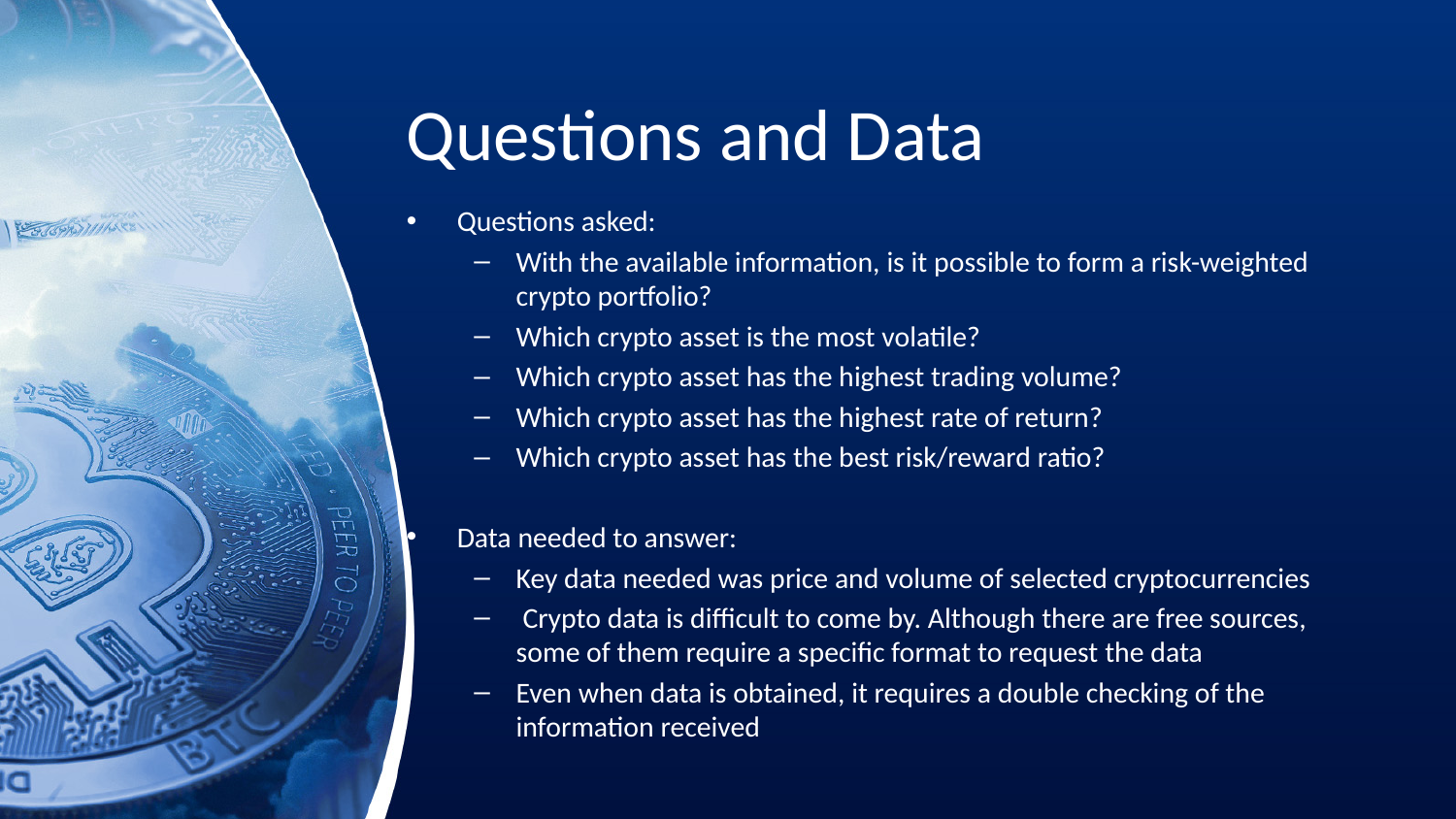

# Questions and Data
Questions asked:
With the available information, is it possible to form a risk-weighted crypto portfolio?
Which crypto asset is the most volatile?
Which crypto asset has the highest trading volume?
Which crypto asset has the highest rate of return?
Which crypto asset has the best risk/reward ratio?

Data needed to answer:
Key data needed was price and volume of selected cryptocurrencies
 Crypto data is difficult to come by. Although there are free sources, some of them require a specific format to request the data
Even when data is obtained, it requires a double checking of the information received